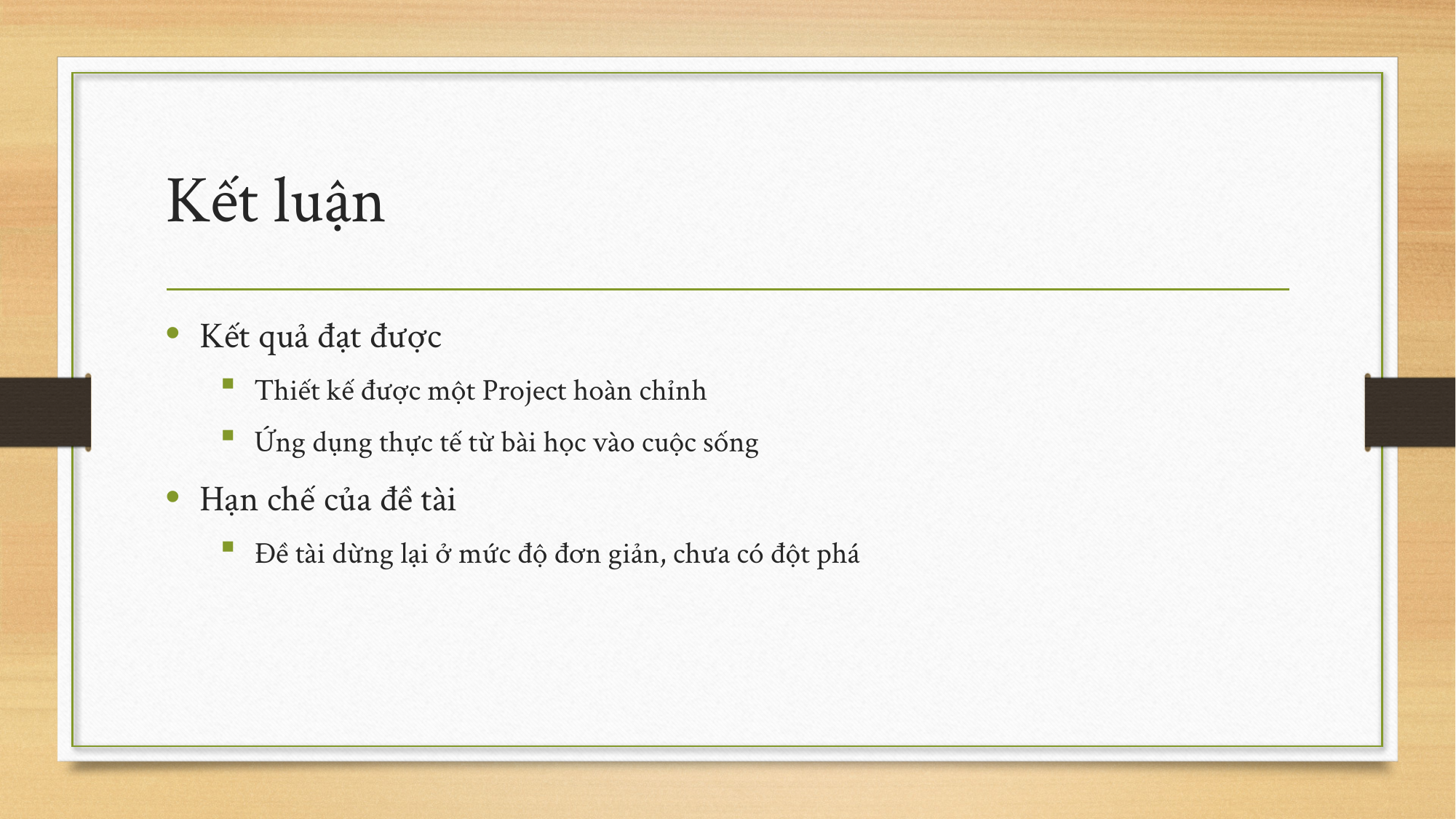

# Kết luận
Kết quả đạt được
Thiết kế được một Project hoàn chỉnh
Ứng dụng thực tế từ bài học vào cuộc sống
Hạn chế của đề tài
Đề tài dừng lại ở mức độ đơn giản, chưa có đột phá